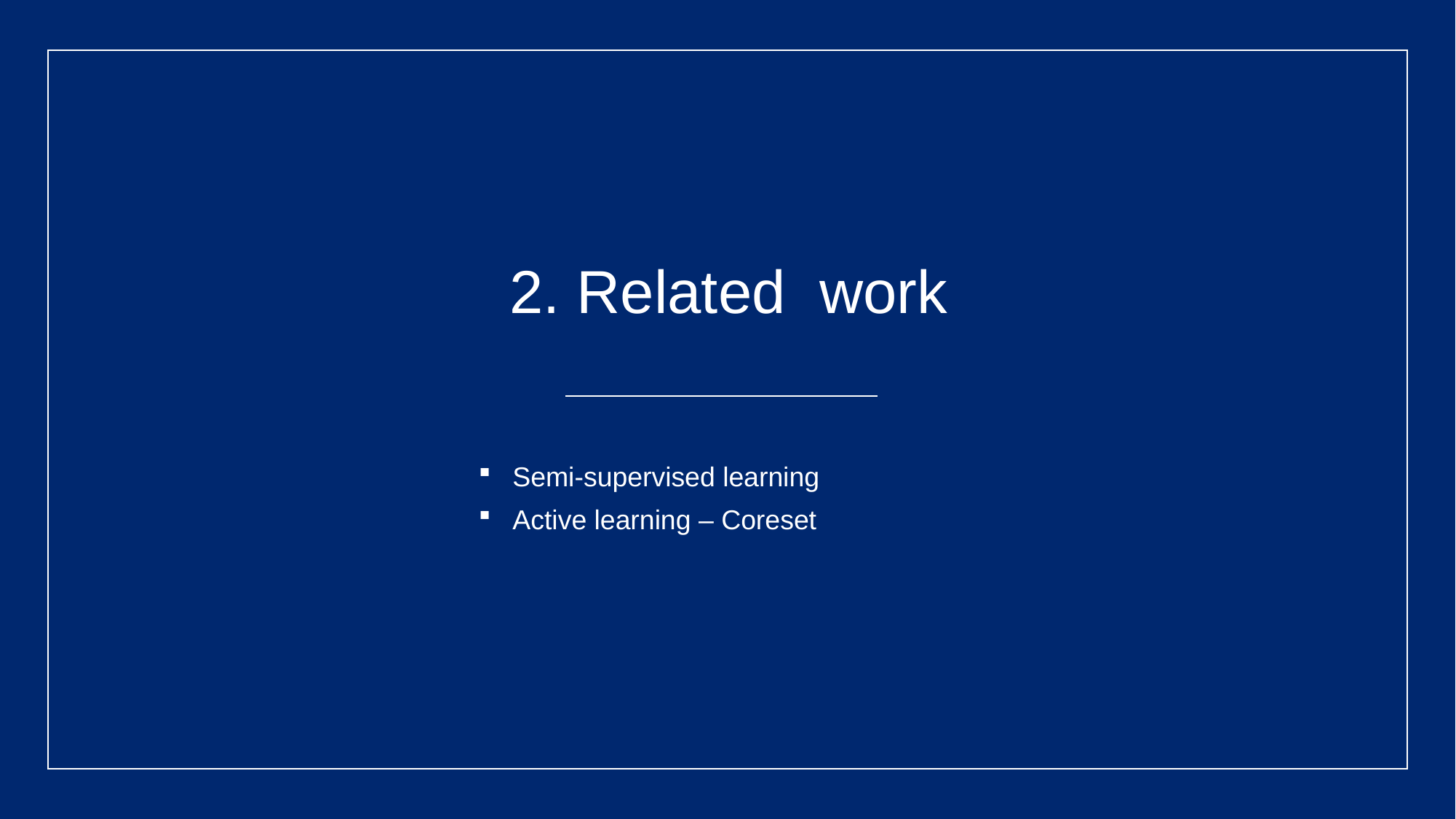

2. Related  work
Semi-supervised learning
Active learning – Coreset